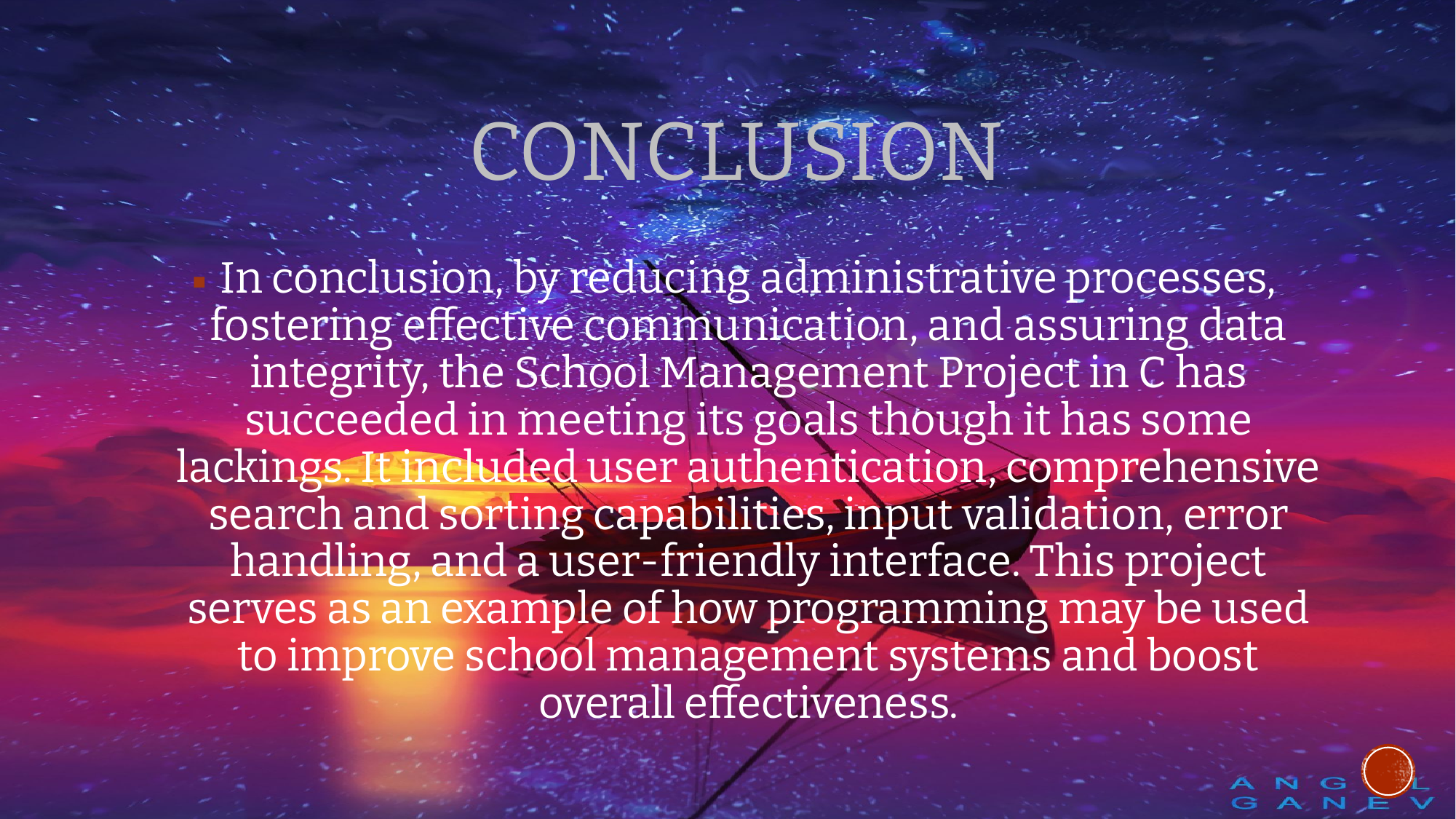

# CONCLUSION
In conclusion, by reducing administrative processes, fostering effective communication, and assuring data integrity, the School Management Project in C has succeeded in meeting its goals though it has some lackings. It included user authentication, comprehensive search and sorting capabilities, input validation, error handling, and a user-friendly interface. This project serves as an example of how programming may be used to improve school management systems and boost overall effectiveness.